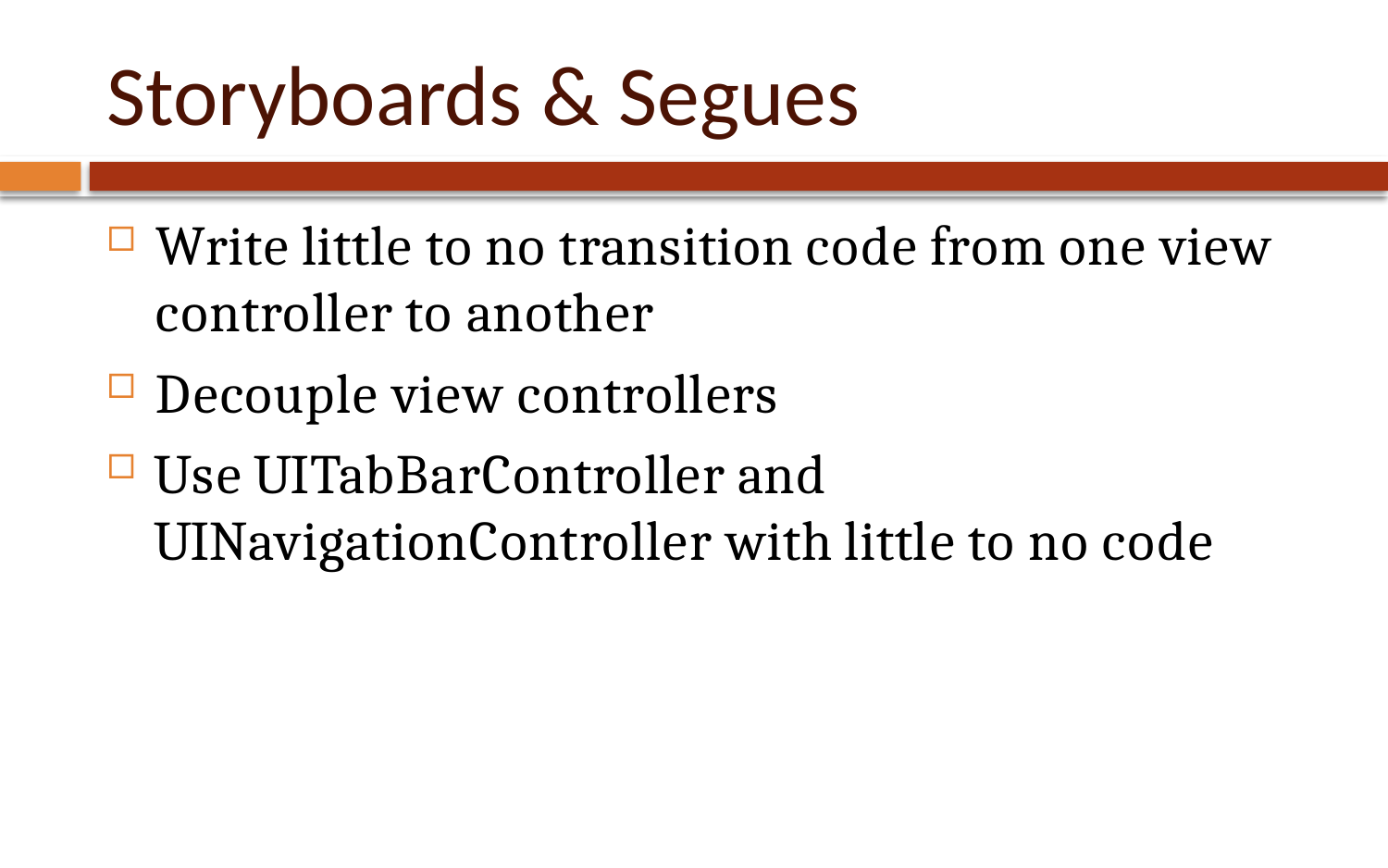

# Storyboards & Segues
Write little to no transition code from one view controller to another
Decouple view controllers
Use UITabBarController and UINavigationController with little to no code